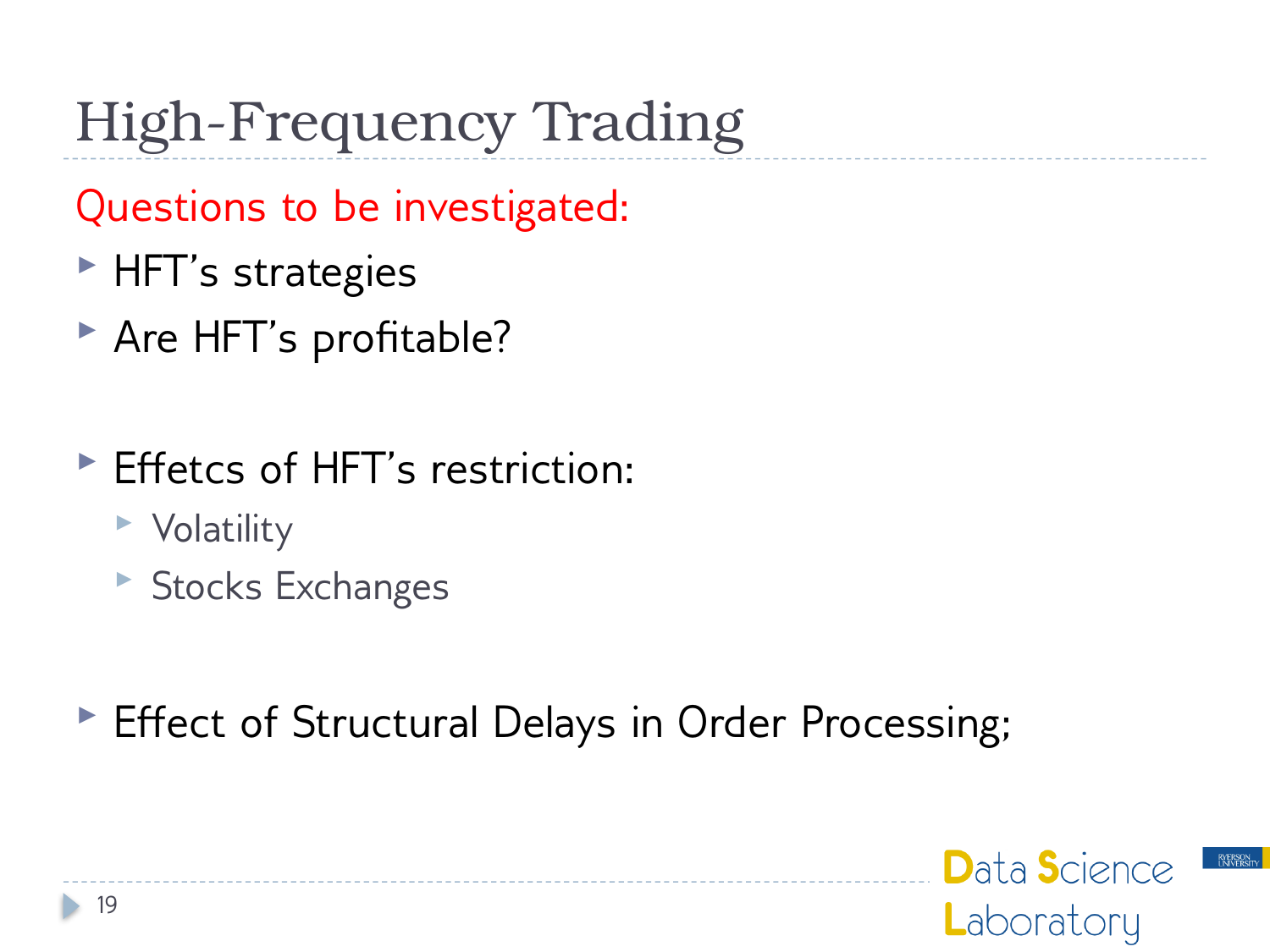

# High-Frequency Trading
Questions to be investigated:
HFT’s strategies
Are HFT’s profitable?

Effetcs of HFT’s restriction:
Volatility
Stocks Exchanges

Effect of Structural Delays in Order Processing;

19